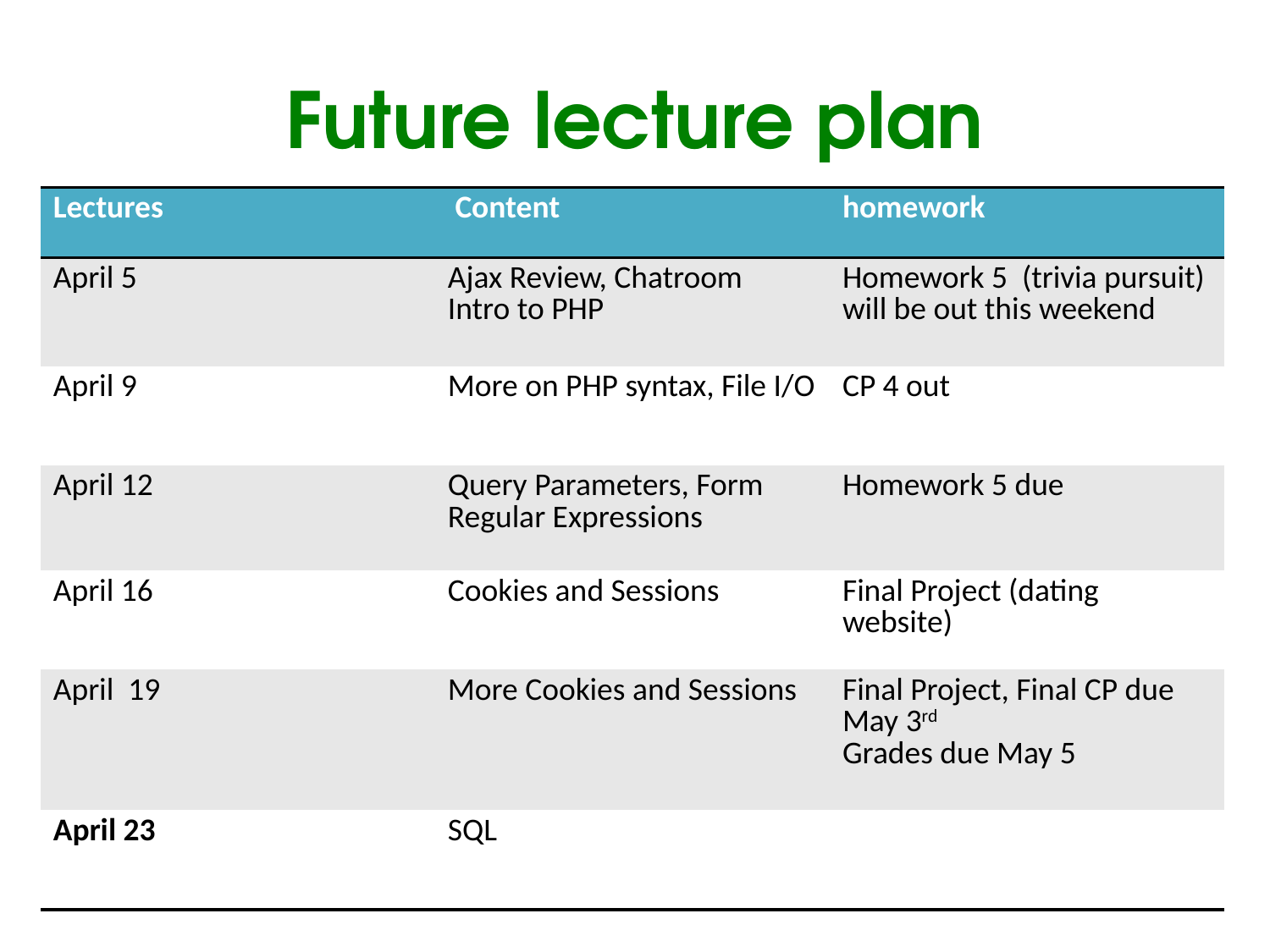

# Future lecture plan
| Lectures | Content | homework |
| --- | --- | --- |
| April 5 | Ajax Review, Chatroom Intro to PHP | Homework 5 (trivia pursuit) will be out this weekend |
| April 9 | More on PHP syntax, File I/O | CP 4 out |
| April 12 | Query Parameters, Form Regular Expressions | Homework 5 due |
| April 16 | Cookies and Sessions | Final Project (dating website) |
| April 19 | More Cookies and Sessions | Final Project, Final CP due May 3rd Grades due May 5 |
| April 23 | SQL |  |